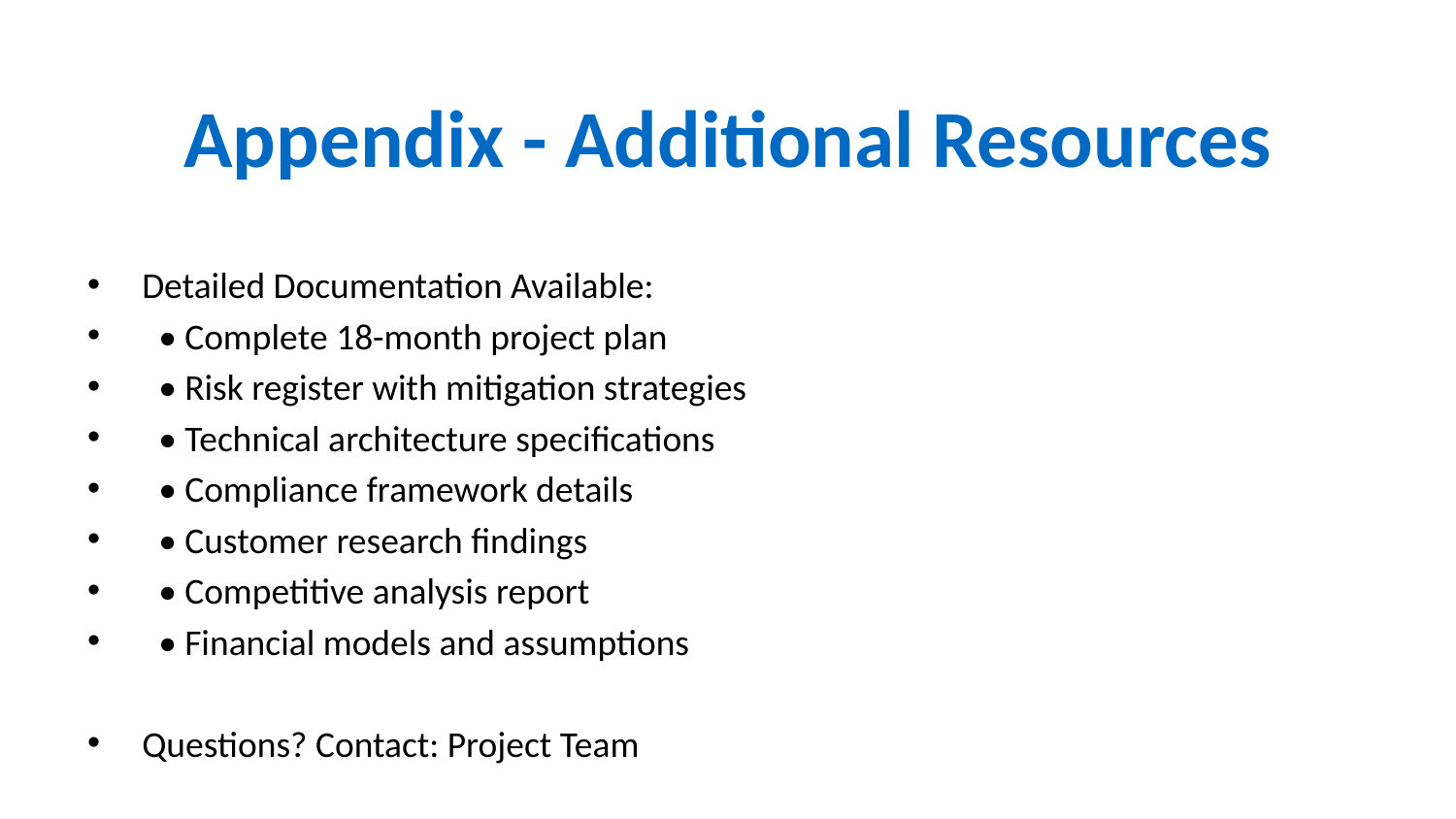

# Appendix - Additional Resources
Detailed Documentation Available:
  • Complete 18-month project plan
  • Risk register with mitigation strategies
  • Technical architecture specifications
  • Compliance framework details
  • Customer research findings
  • Competitive analysis report
  • Financial models and assumptions

Questions? Contact: Project Team